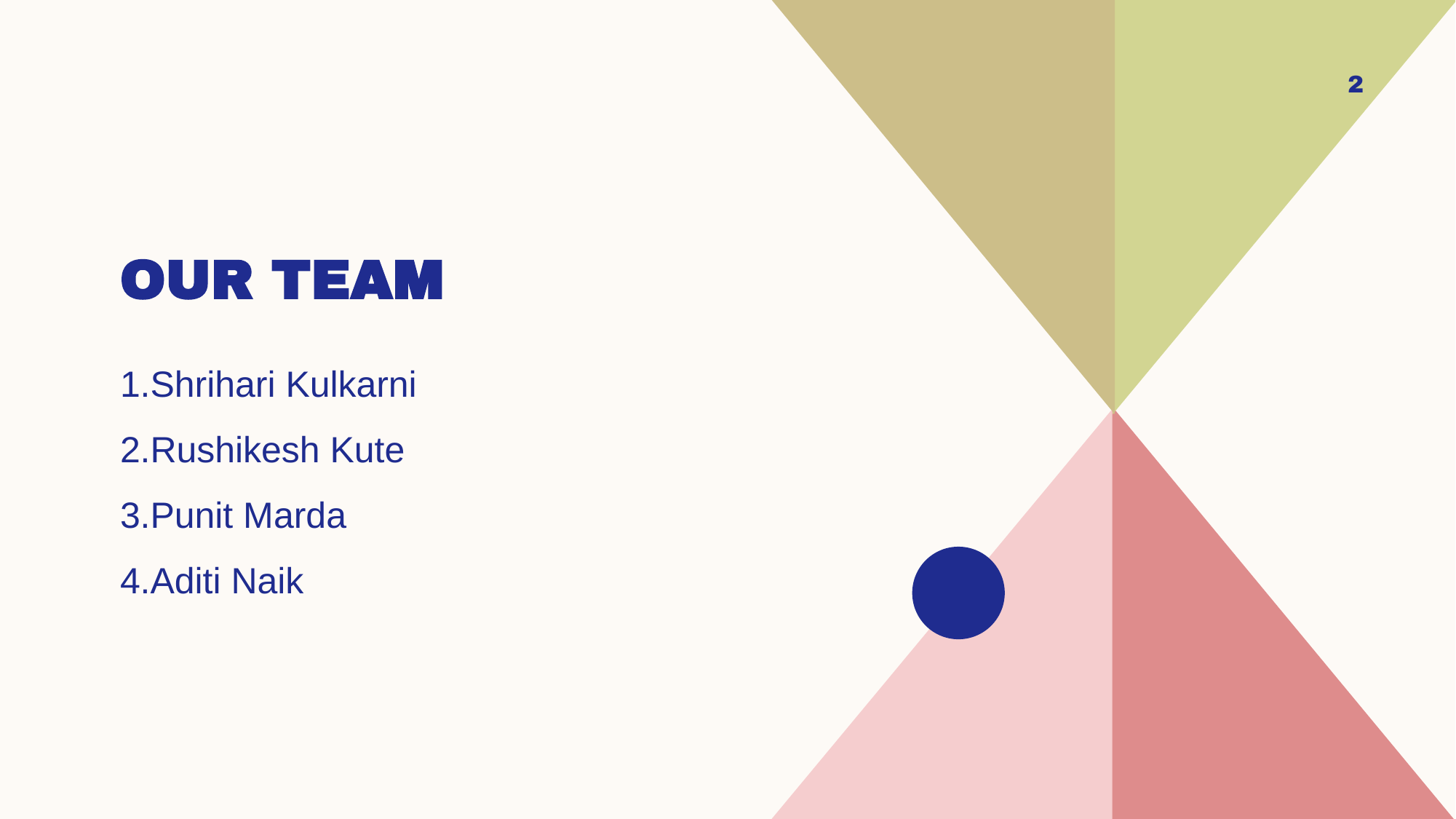

2
# Our team
1.Shrihari Kulkarni
2.Rushikesh Kute
3.Punit Marda
4.Aditi Naik